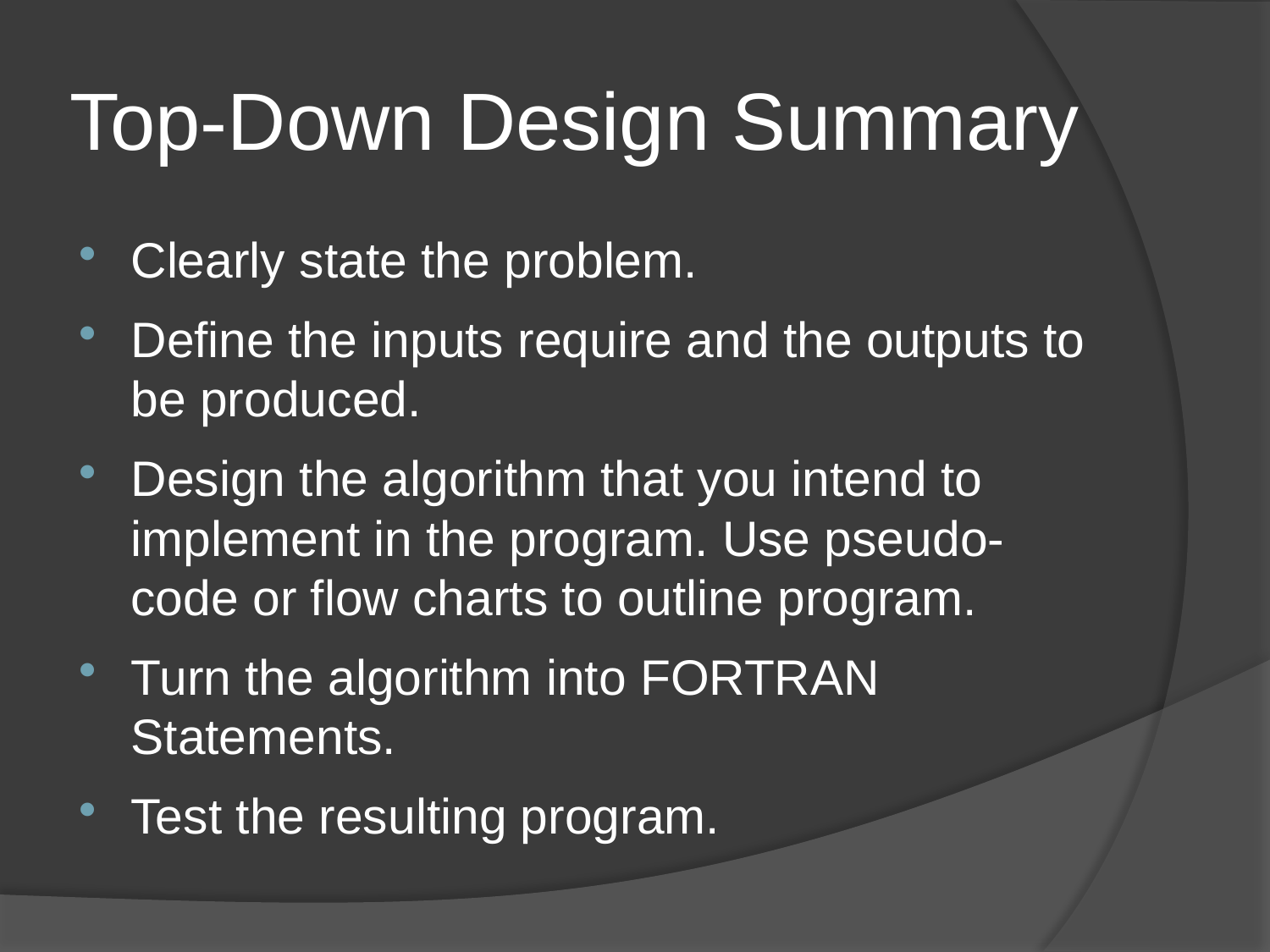

# Top-Down Design Summary
Clearly state the problem.
Define the inputs require and the outputs to be produced.
Design the algorithm that you intend to implement in the program. Use pseudo-code or flow charts to outline program.
Turn the algorithm into FORTRAN Statements.
Test the resulting program.